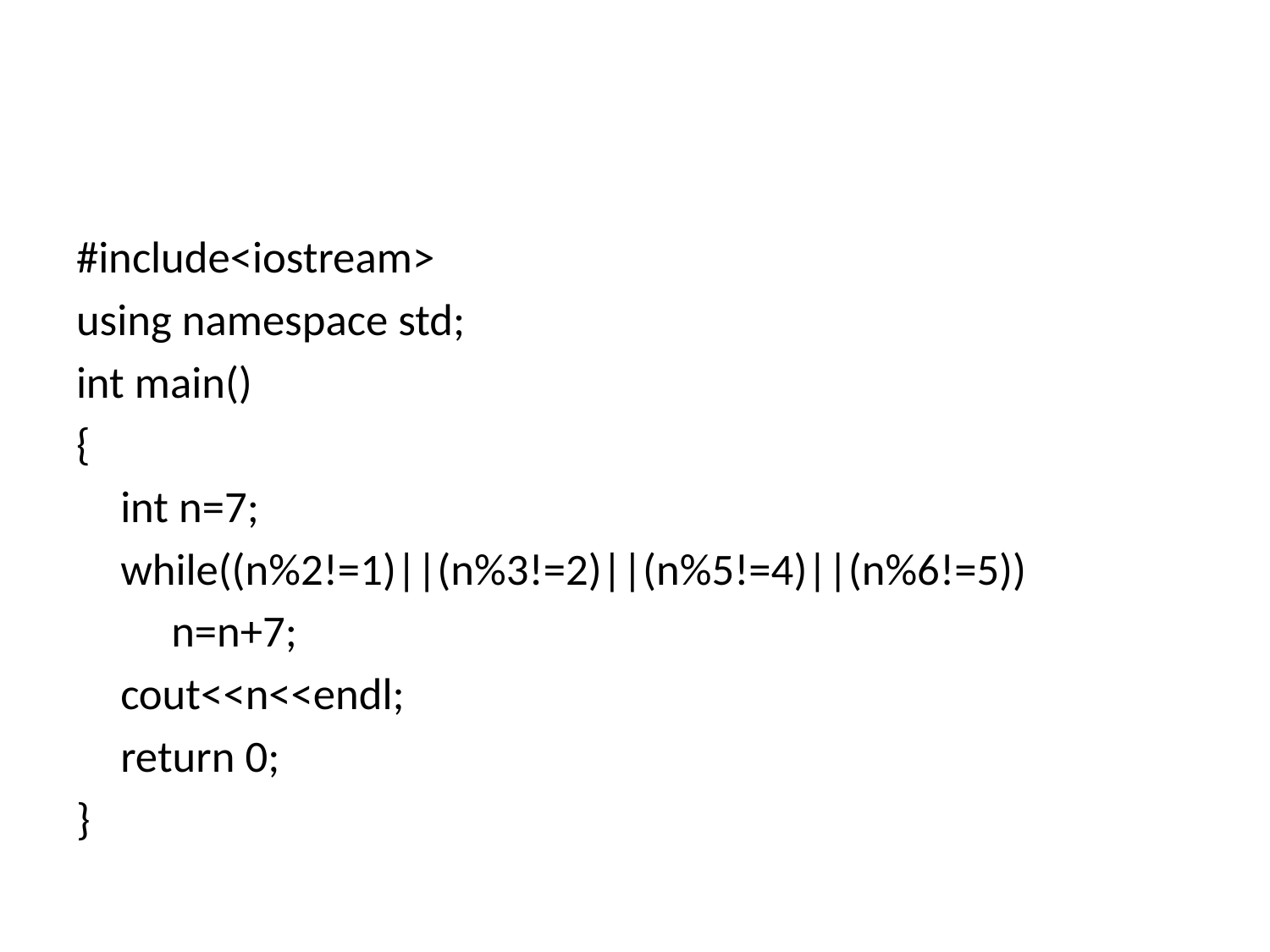

#
#include<iostream>
using namespace std;
int main()
{
	int n=7;
	while((n%2!=1)||(n%3!=2)||(n%5!=4)||(n%6!=5))
	     n=n+7;
	cout<<n<<endl;
	return 0;
}